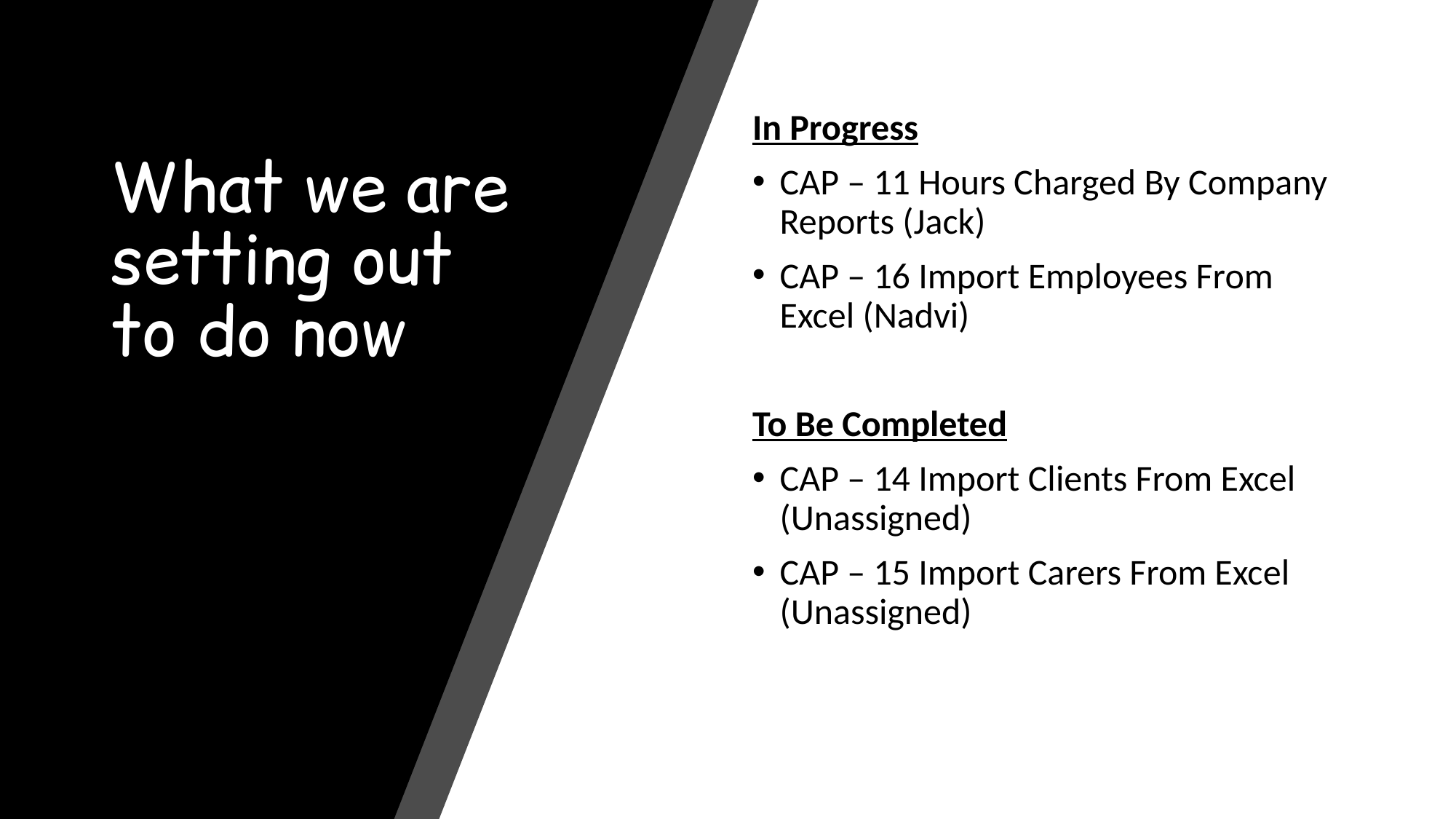

# What we are setting out to do now
In Progress
CAP – 11 Hours Charged By Company Reports (Jack)
CAP – 16 Import Employees From Excel (Nadvi)

To Be Completed
CAP – 14 Import Clients From Excel (Unassigned)
CAP – 15 Import Carers From Excel (Unassigned)